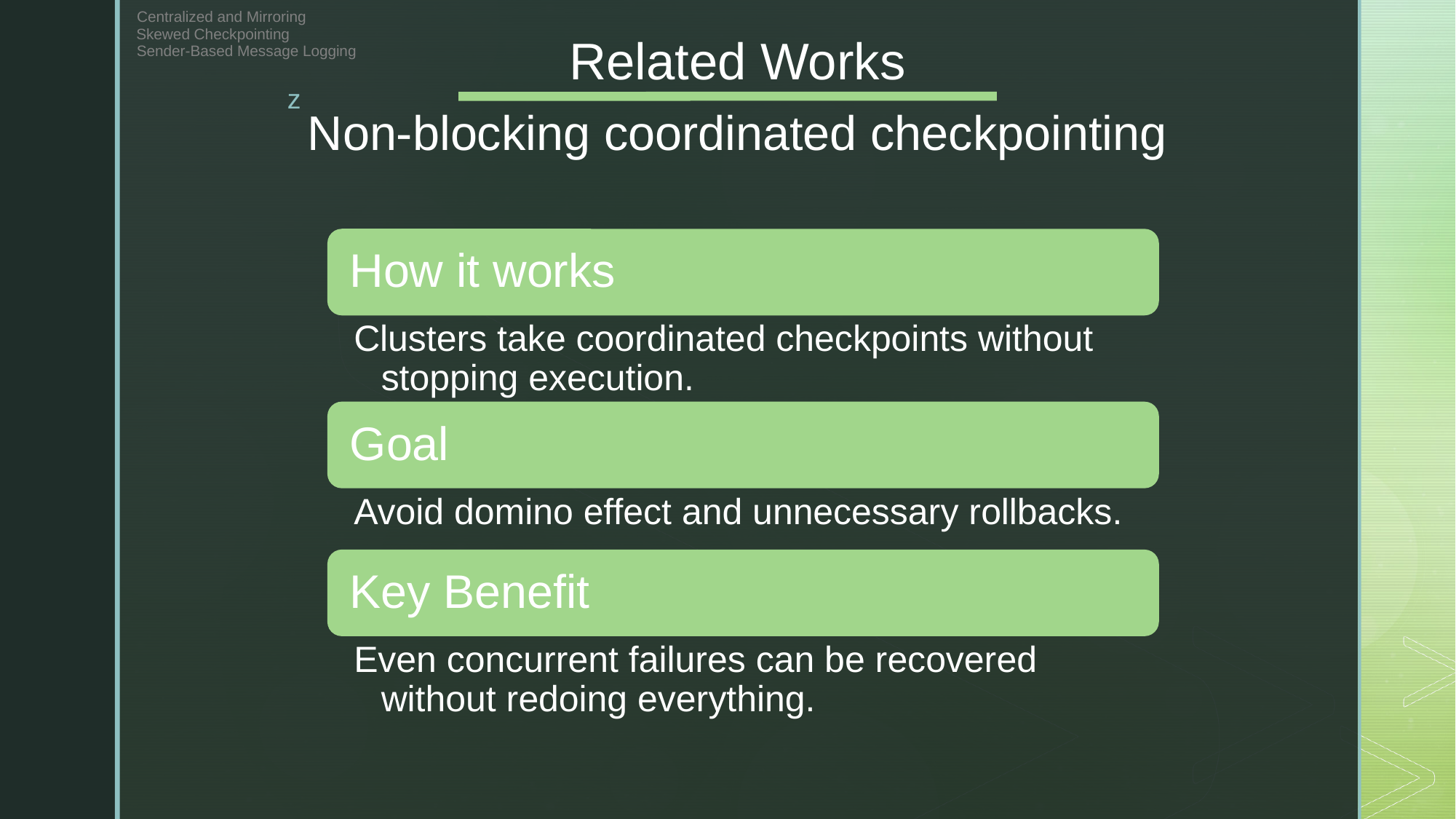

Centralized and Mirroring
Skewed Checkpointing
# Related Works
Sender-Based Message Logging
Non-blocking coordinated checkpointing
How it works
Clusters take coordinated checkpoints without stopping execution.
Goal
Avoid domino effect and unnecessary rollbacks.
Key Benefit
Even concurrent failures can be recovered without redoing everything.